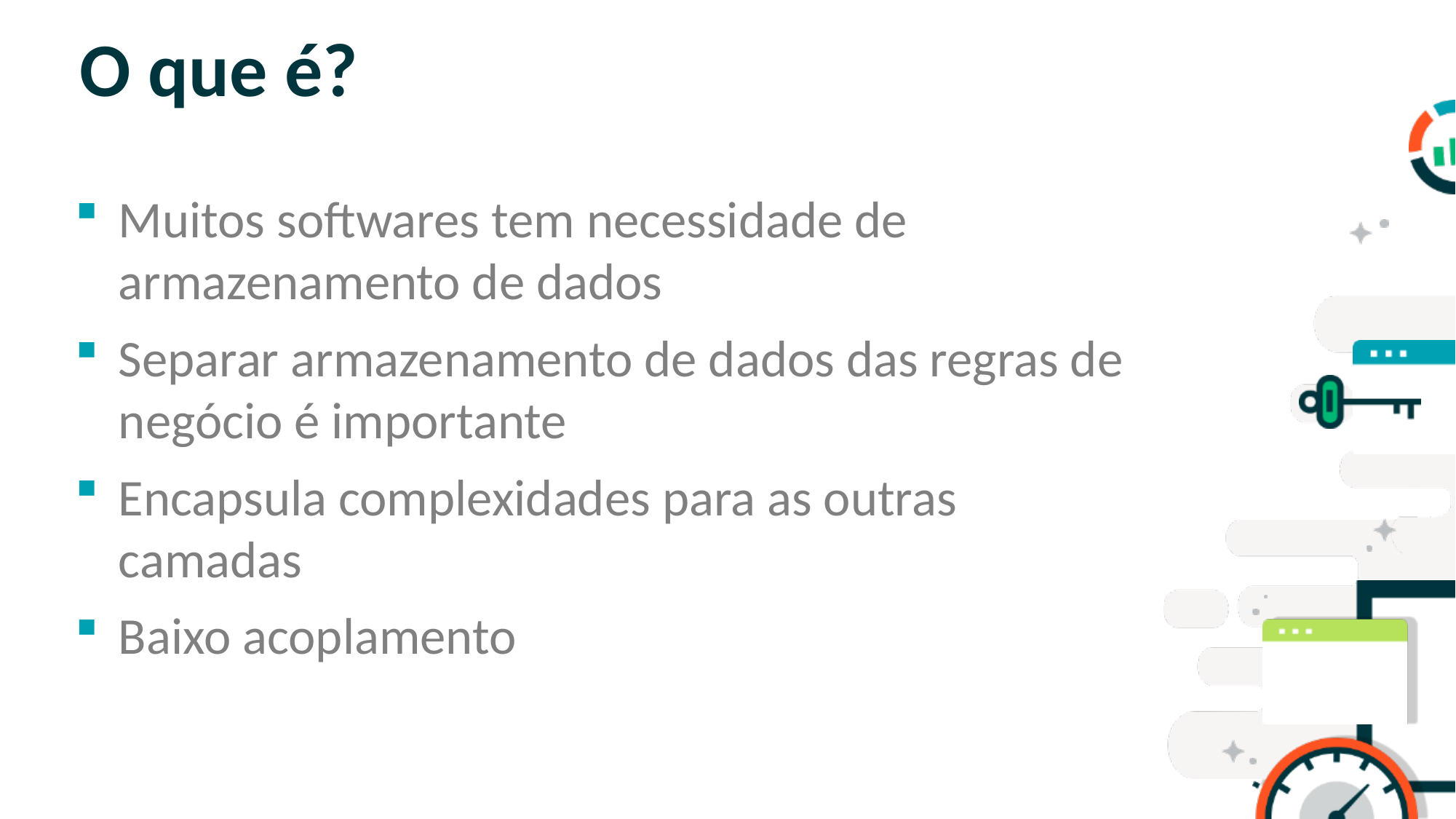

# O que é?
Muitos softwares tem necessidade de armazenamento de dados
Separar armazenamento de dados das regras de negócio é importante
Encapsula complexidades para as outras camadas
Baixo acoplamento

SLIDE PARA TÓPICOS